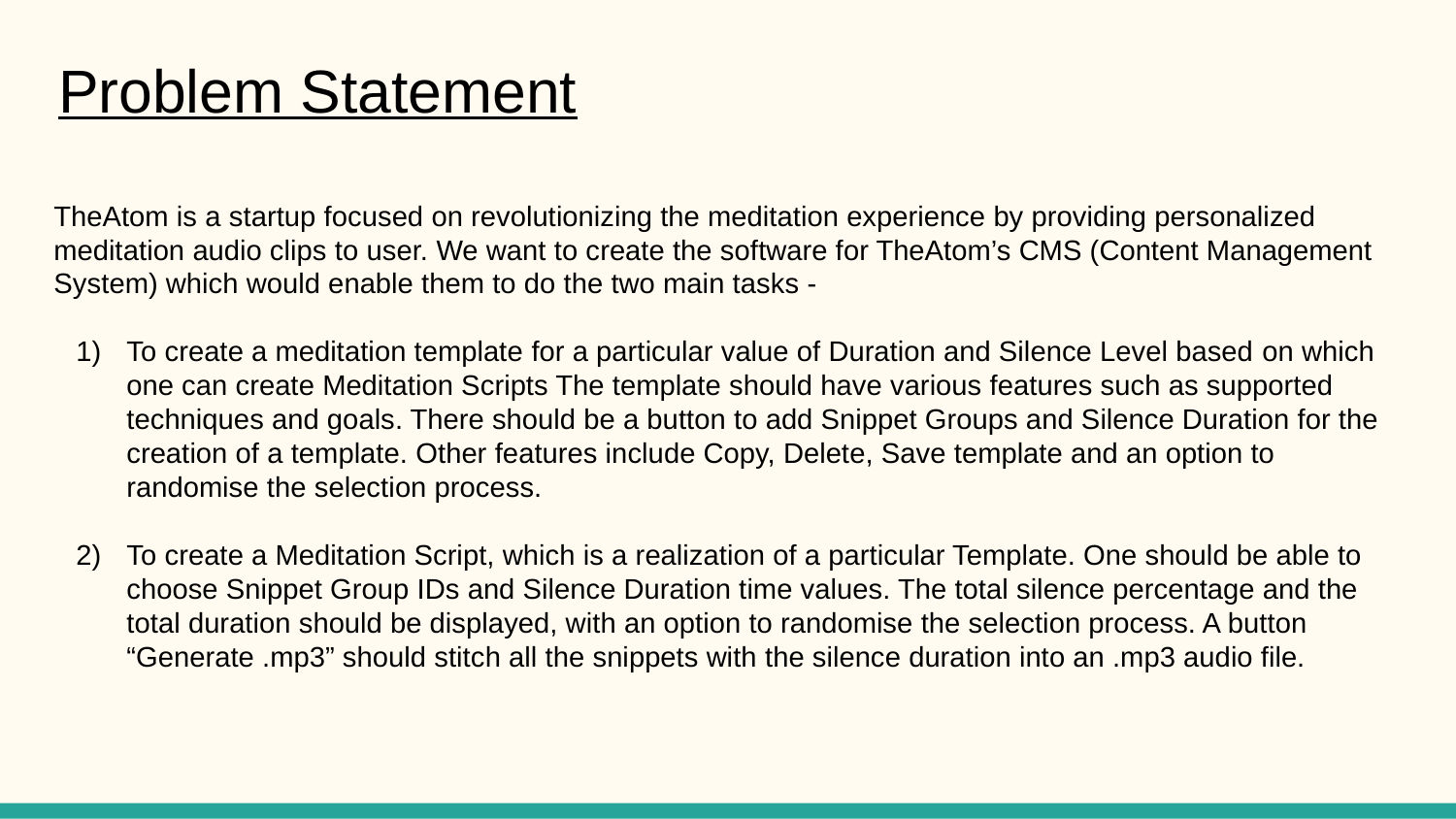

# Problem Statement
TheAtom is a startup focused on revolutionizing the meditation experience by providing personalized meditation audio clips to user. We want to create the software for TheAtom’s CMS (Content Management System) which would enable them to do the two main tasks -

To create a meditation template for a particular value of Duration and Silence Level based on which one can create Meditation Scripts The template should have various features such as supported techniques and goals. There should be a button to add Snippet Groups and Silence Duration for the creation of a template. Other features include Copy, Delete, Save template and an option to randomise the selection process.

To create a Meditation Script, which is a realization of a particular Template. One should be able to choose Snippet Group IDs and Silence Duration time values. The total silence percentage and the total duration should be displayed, with an option to randomise the selection process. A button “Generate .mp3” should stitch all the snippets with the silence duration into an .mp3 audio file.